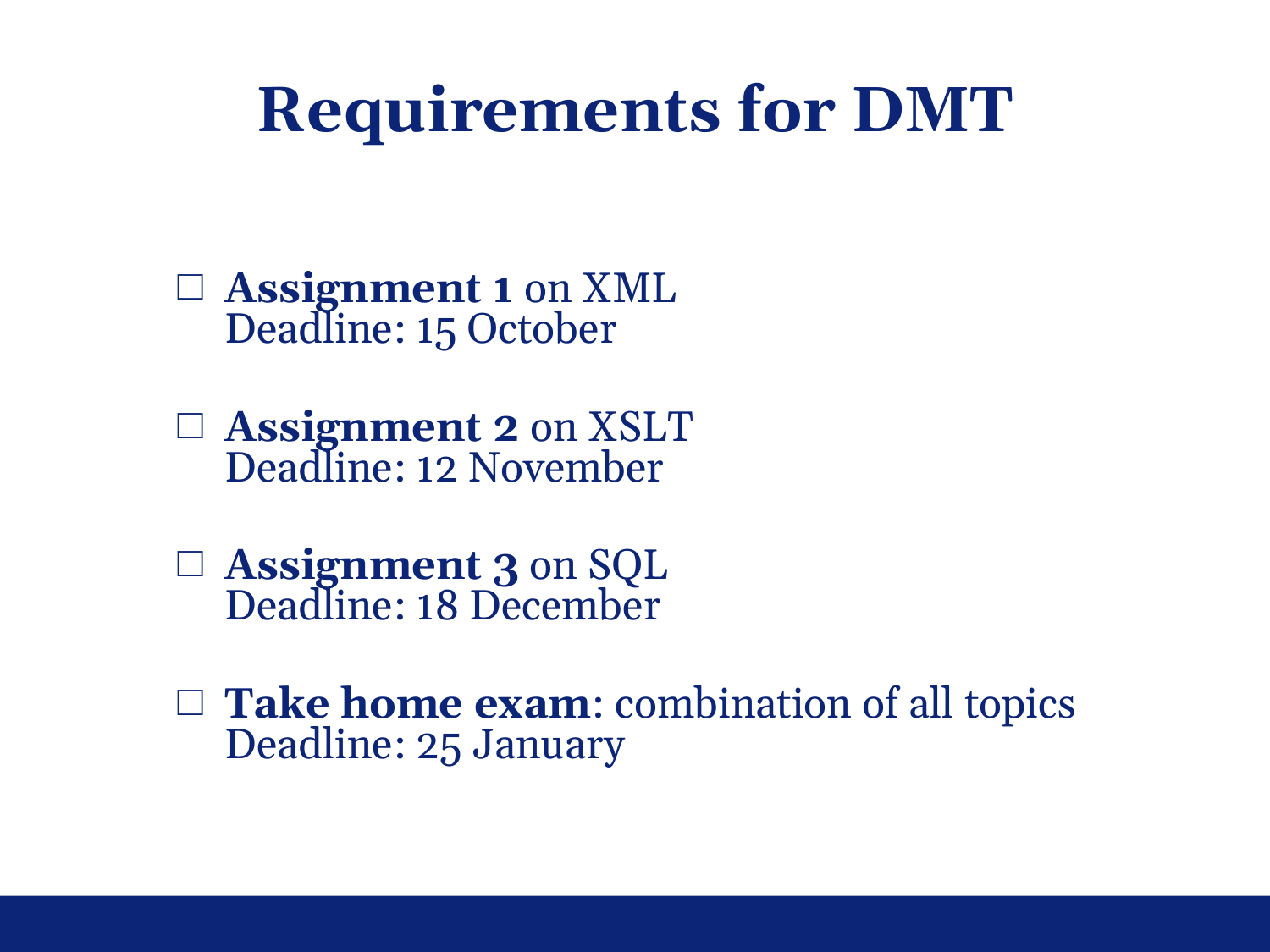

Requirements for DMT

Assignment 1 on XML
Deadline: 15 October

Assignment 2 on XSLT
Deadline: 12 November

Assignment 3 on SQL
Deadline: 18 December

Take home exam: combination of all topics
Deadline: 25 January